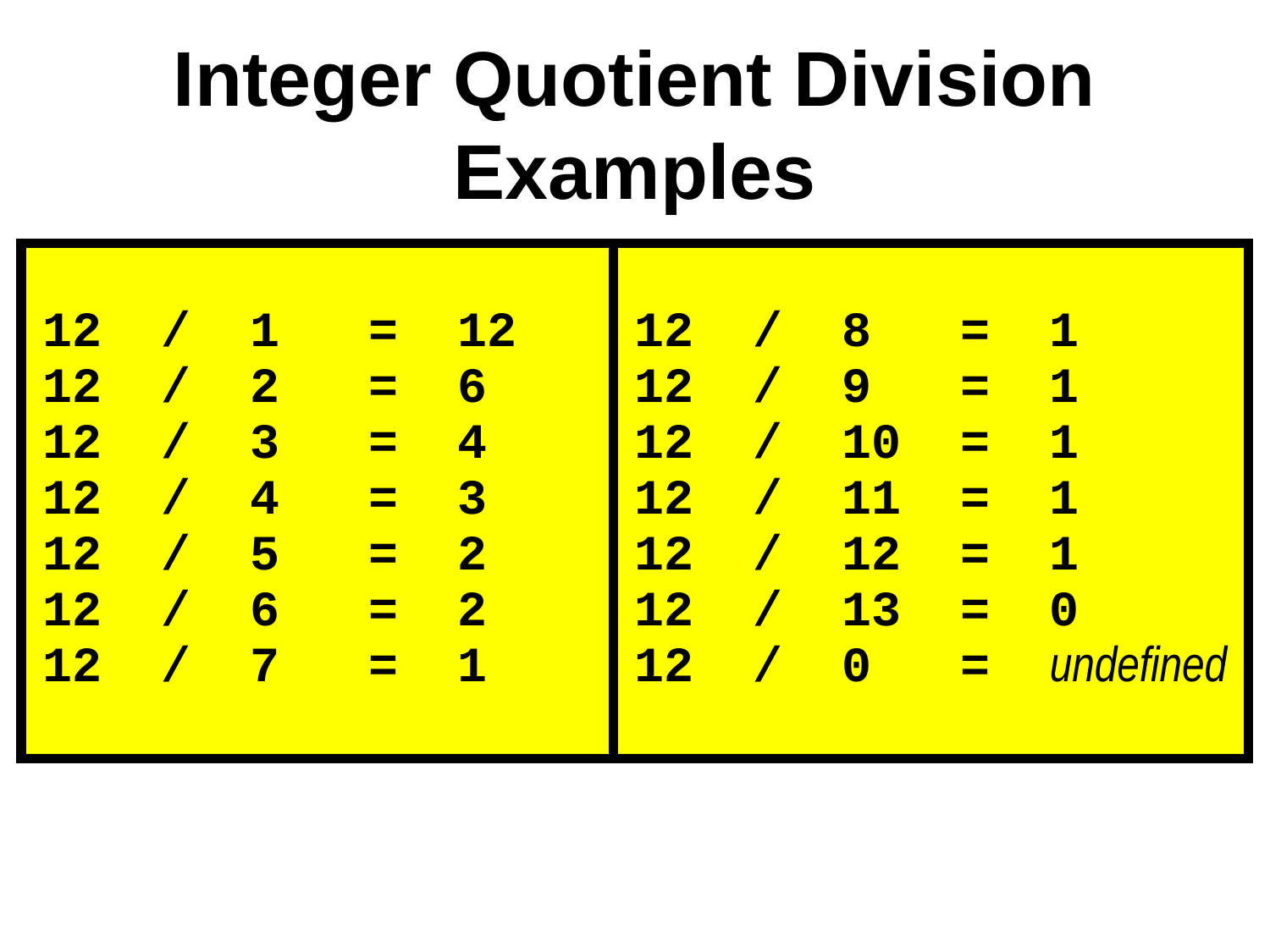

# Integer Quotient Division Examples

| 12 / 1 = 12 12 / 2 = 6 12 / 3 = 4 12 / 4 = 3 12 / 5 = 2 12 / 6 = 2 12 / 7 = 1 | 12 / 8 = 1 12 / 9 = 1 12 / 10 = 1 12 / 11 = 1 12 / 12 = 1 12 / 13 = 0 12 / 0 = undefined |
| --- | --- |